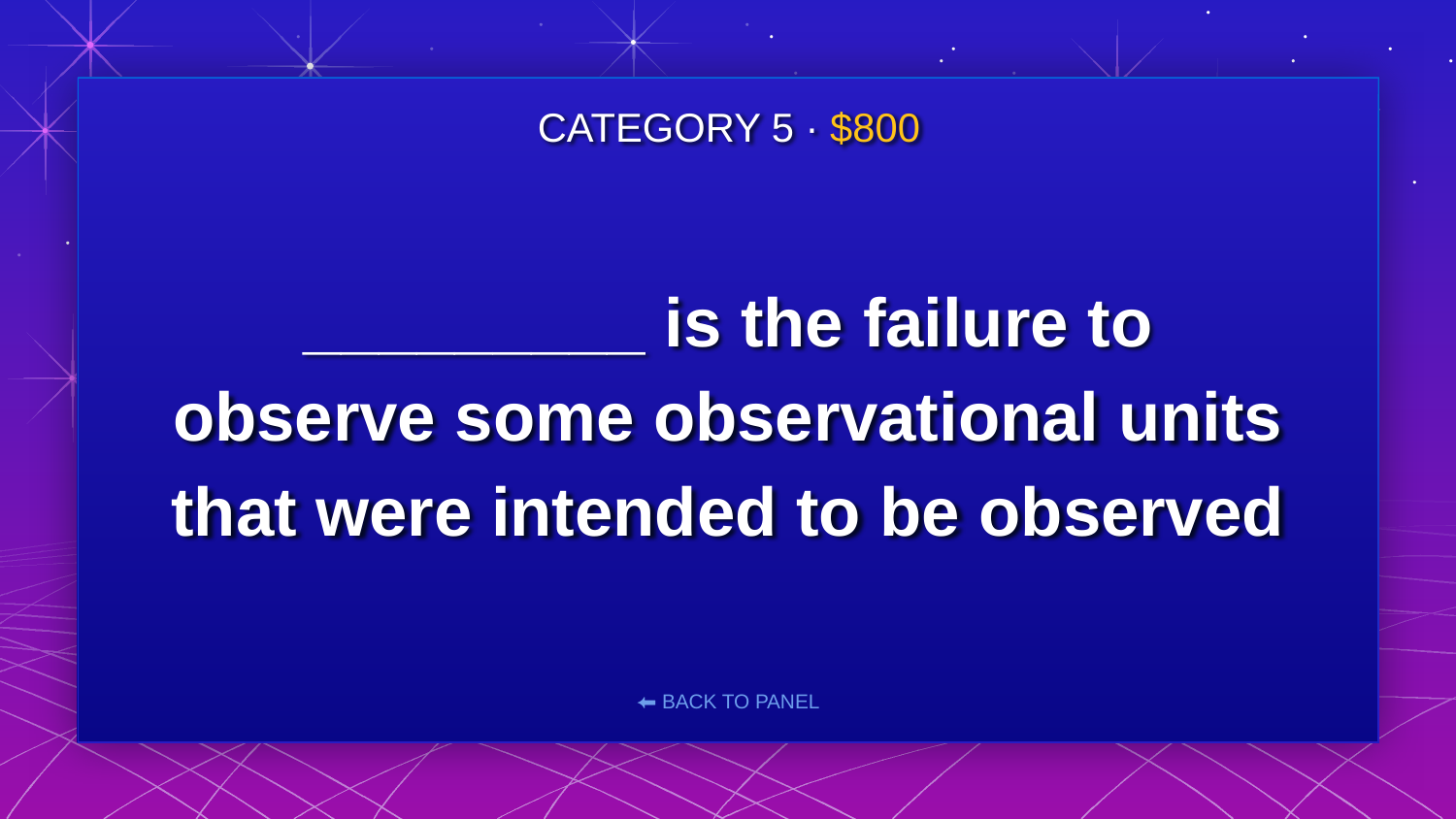

CATEGORY 5 · $800
# _________ is the failure to observe some observational units that were intended to be observed